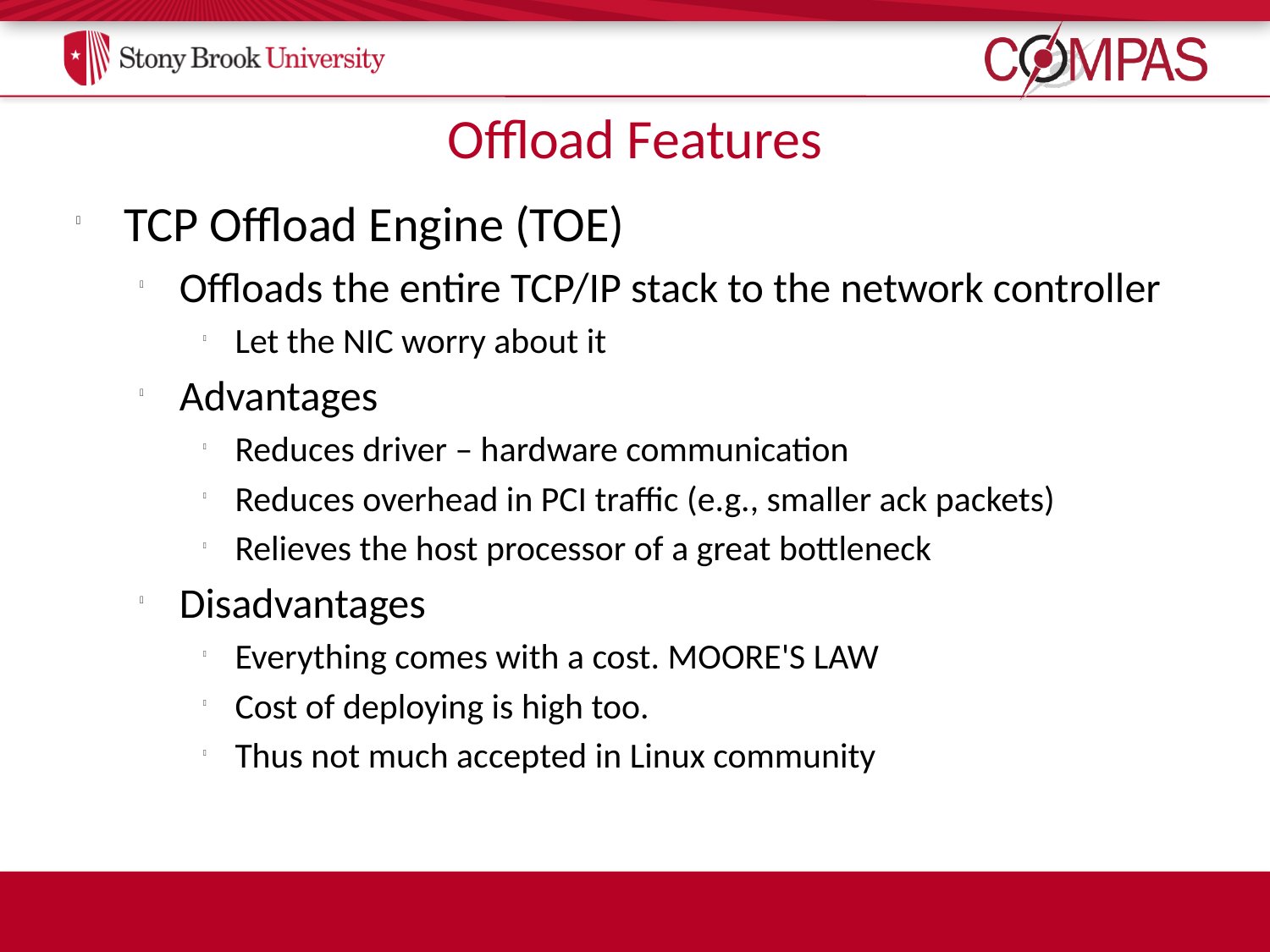

# Offload Features
TCP Offload Engine (TOE)
Offloads the entire TCP/IP stack to the network controller
Let the NIC worry about it
Advantages
Reduces driver – hardware communication
Reduces overhead in PCI traffic (e.g., smaller ack packets)
Relieves the host processor of a great bottleneck
Disadvantages
Everything comes with a cost. MOORE'S LAW
Cost of deploying is high too.
Thus not much accepted in Linux community